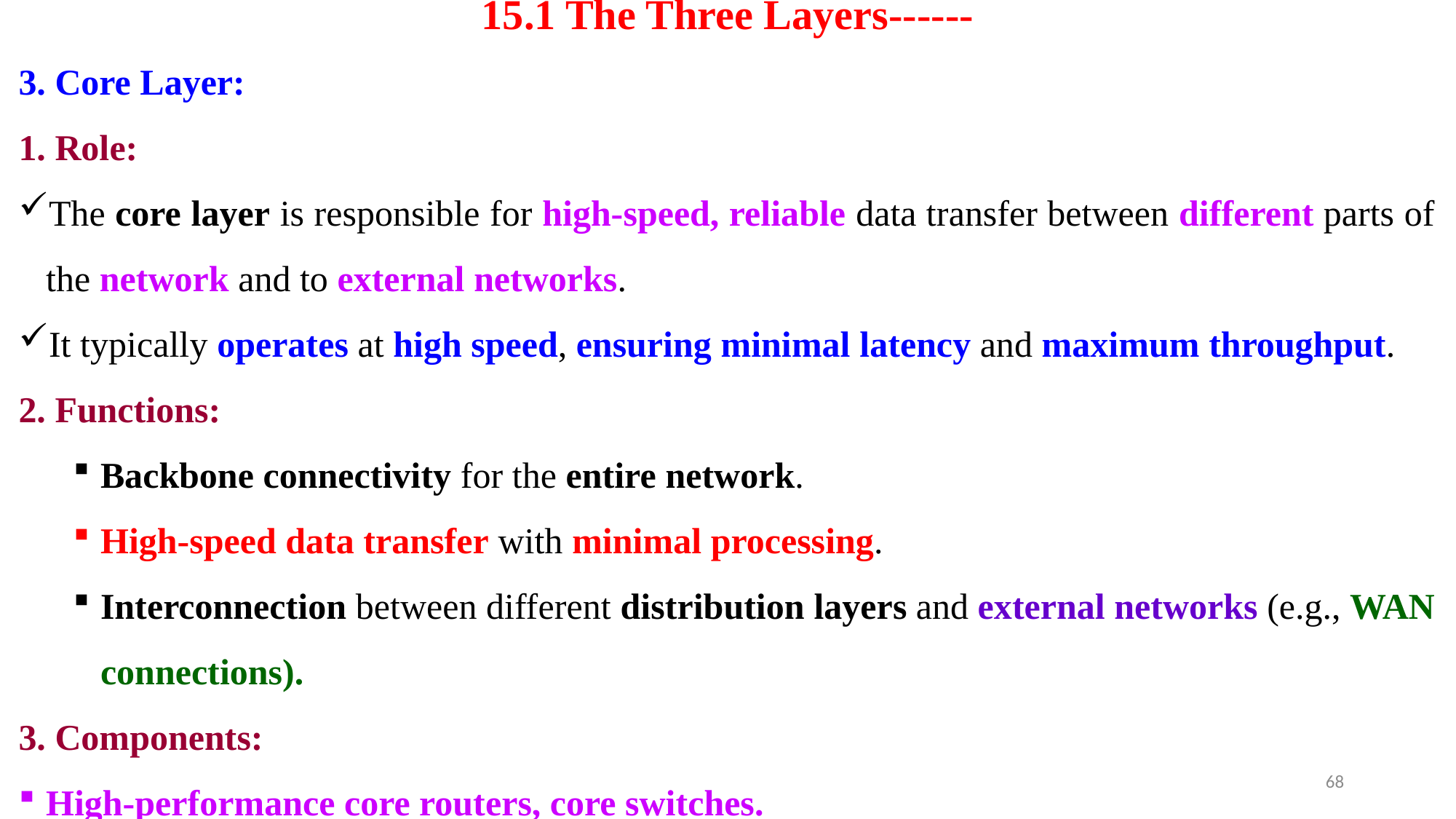

# 15.1 The Three Layers------
3. Core Layer:
1. Role:
The core layer is responsible for high-speed, reliable data transfer between different parts of the network and to external networks.
It typically operates at high speed, ensuring minimal latency and maximum throughput.
2. Functions:
Backbone connectivity for the entire network.
High-speed data transfer with minimal processing.
Interconnection between different distribution layers and external networks (e.g., WAN connections).
3. Components:
High-performance core routers, core switches.

68